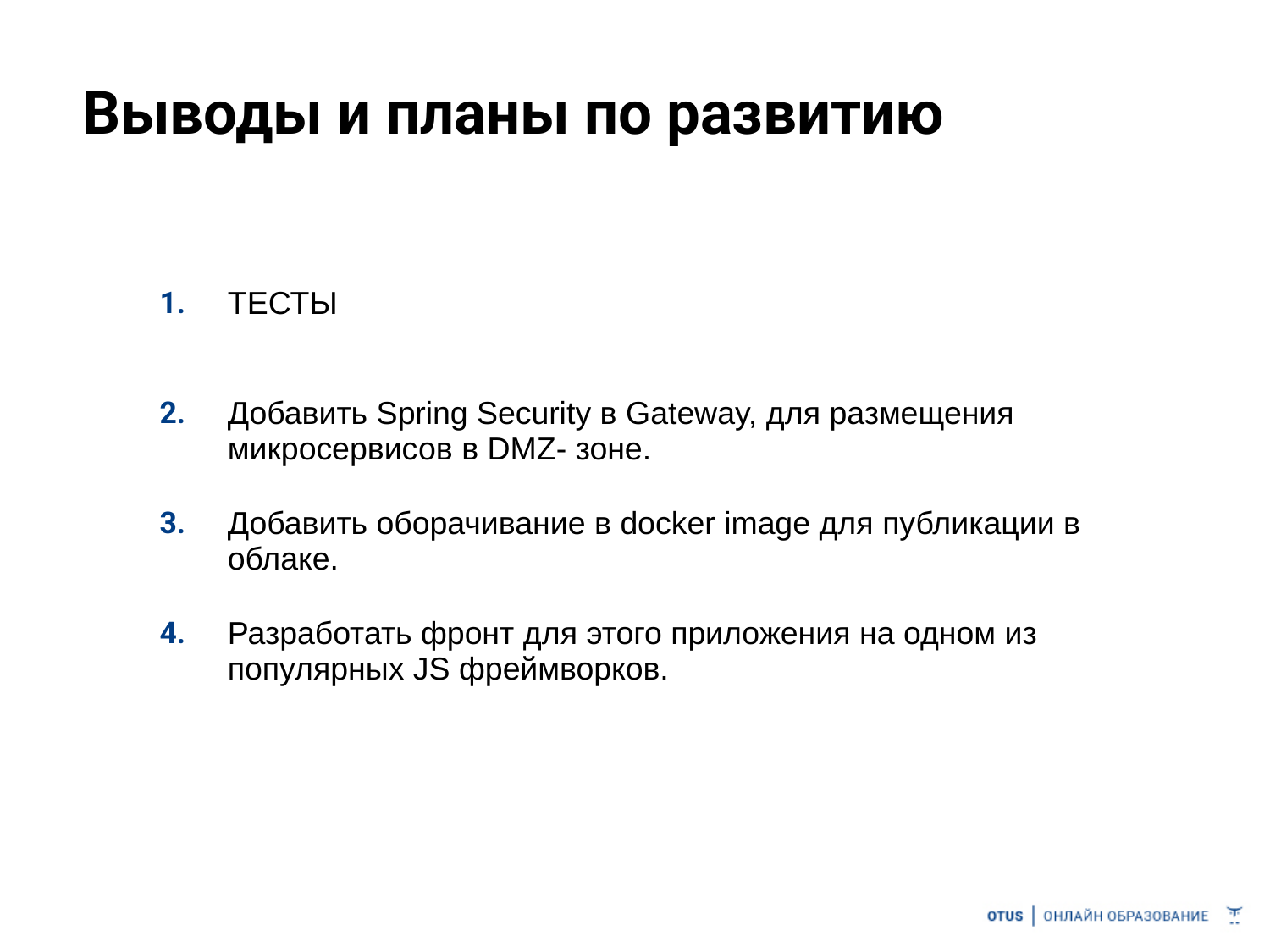

Выводы и планы по развитию
| 1. | ТЕСТЫ |
| --- | --- |
| 2. | Добавить Spring Security в Gateway, для размещения микросервисов в DMZ- зоне. |
| 3. | Добавить оборачивание в docker image для публикации в облаке. |
| 4. | Разработать фронт для этого приложения на одном из популярных JS фреймворков. |